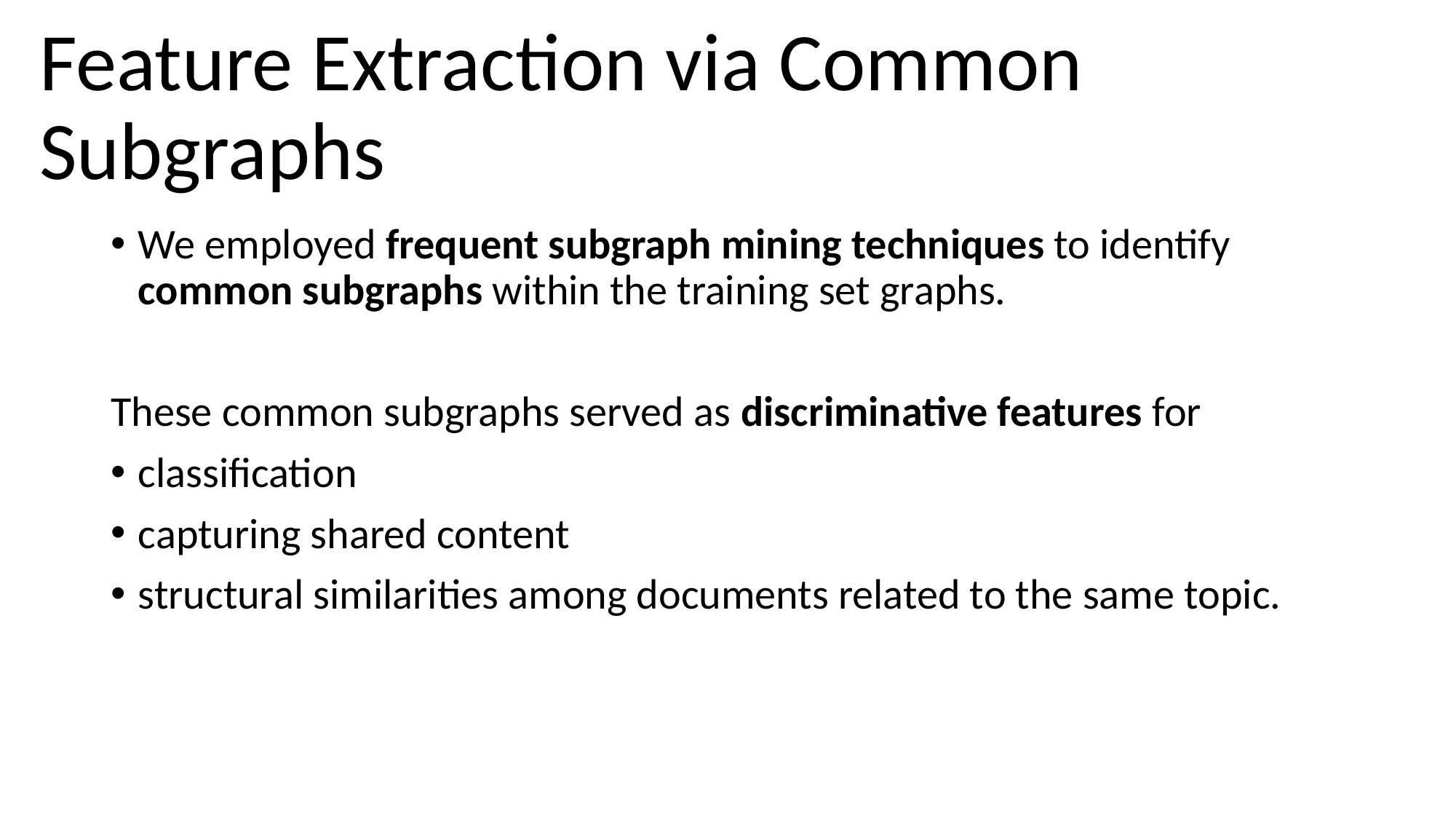

# Feature Extraction via Common Subgraphs
We employed frequent subgraph mining techniques to identify common subgraphs within the training set graphs.

These common subgraphs served as discriminative features for
classification
capturing shared content
structural similarities among documents related to the same topic.